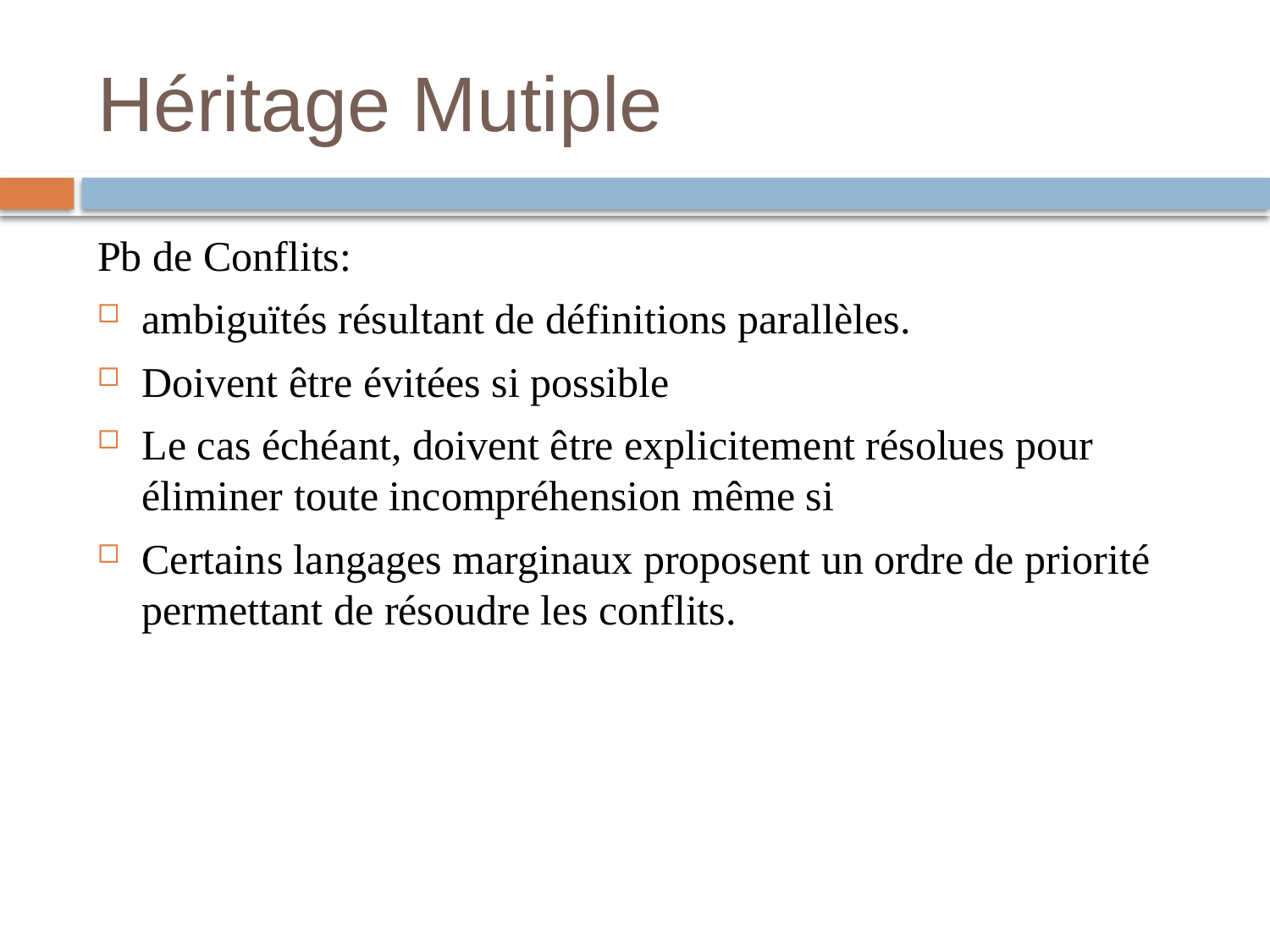

# Héritage Mutiple
Pb de Conflits:
ambiguïtés résultant de définitions parallèles.
Doivent être évitées si possible
Le cas échéant, doivent être explicitement résolues pour éliminer toute incompréhension même si
Certains langages marginaux proposent un ordre de priorité permettant de résoudre les conflits.